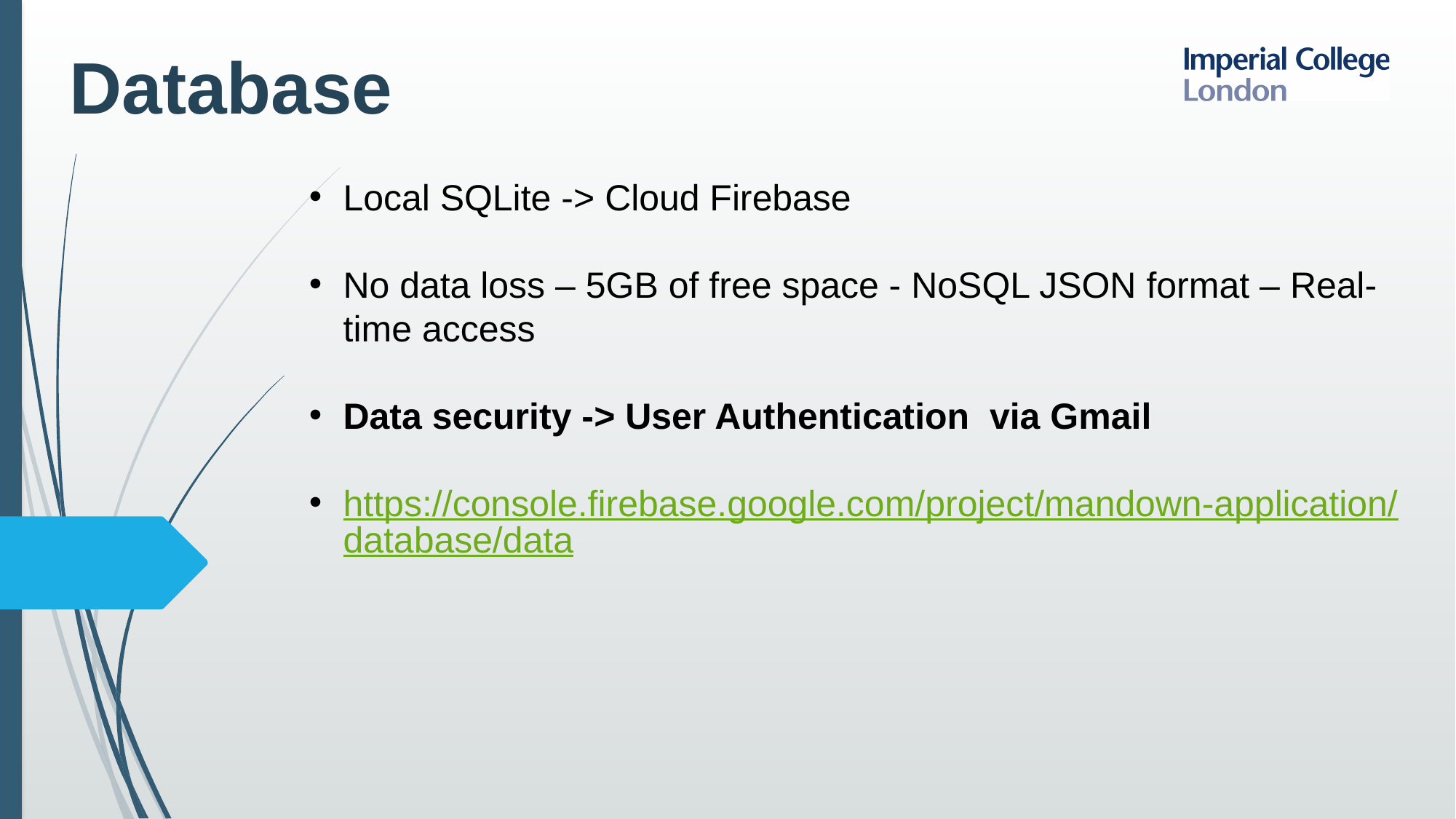

# Database
Local SQLite -> Cloud Firebase

No data loss – 5GB of free space - NoSQL JSON format – Real-time access

Data security -> User Authentication  via Gmail

https://console.firebase.google.com/project/mandown-application/database/data